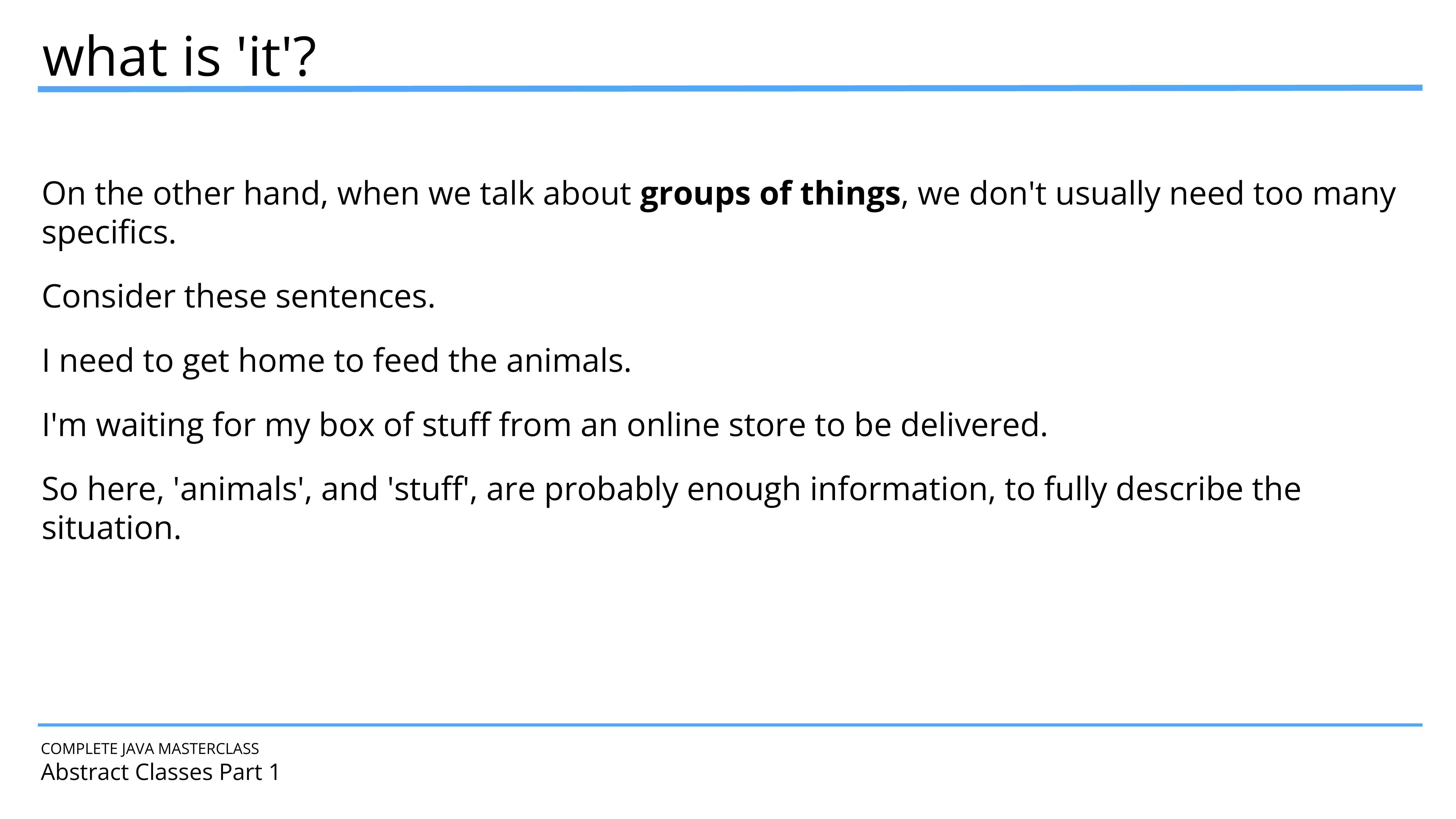

what is 'it'?

On the other hand, when we talk about groups of things, we don't usually need too many specifics.
Consider these sentences.
I need to get home to feed the animals.
I'm waiting for my box of stuff from an online store to be delivered.
So here, 'animals', and 'stuff', are probably enough information, to fully describe the situation.

COMPLETE JAVA MASTERCLASS
Abstract Classes Part 1